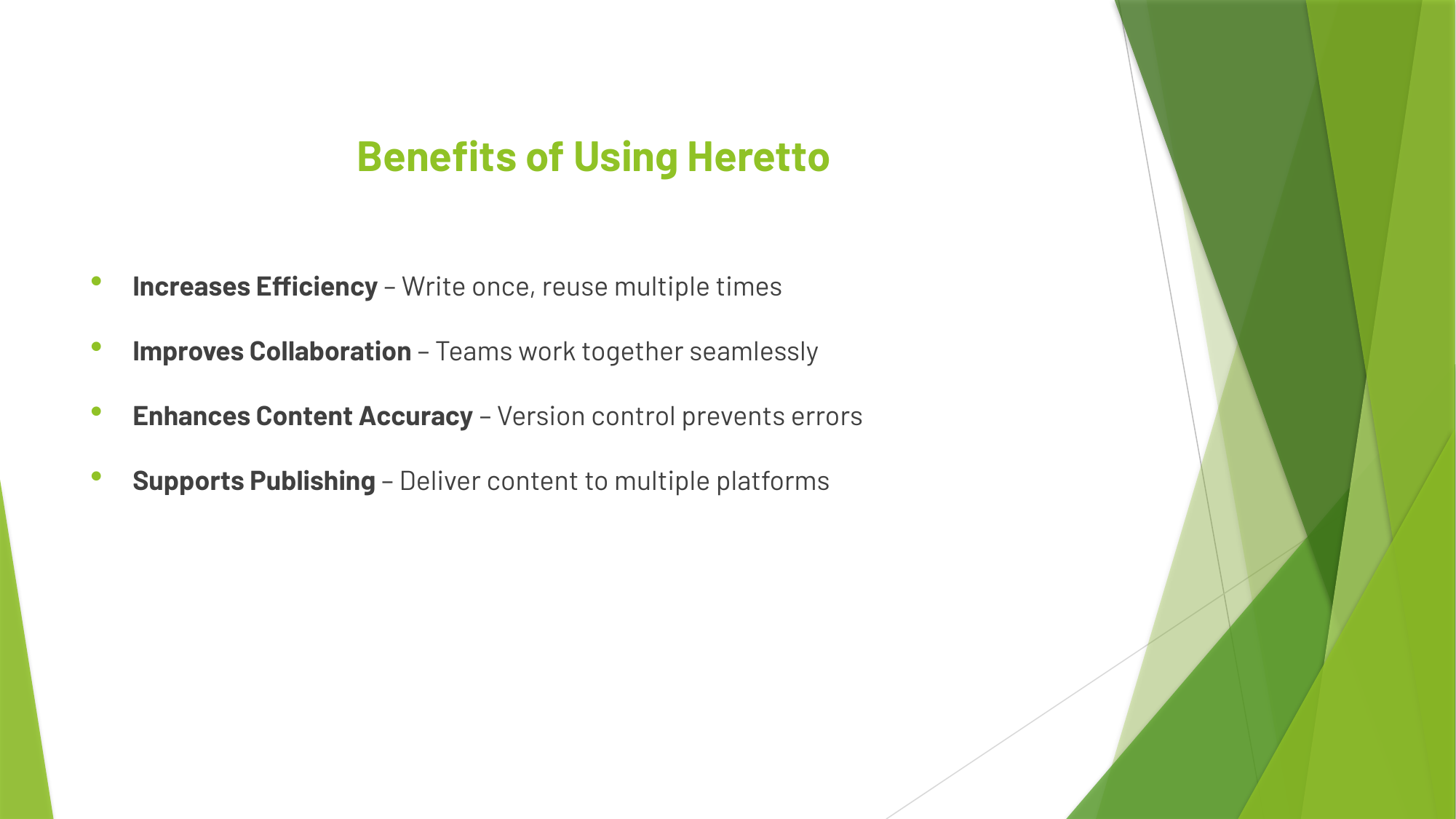

# Benefits of Using Heretto
Increases Efficiency – Write once, reuse multiple times
Improves Collaboration – Teams work together seamlessly
Enhances Content Accuracy – Version control prevents errors
Supports Publishing – Deliver content to multiple platforms